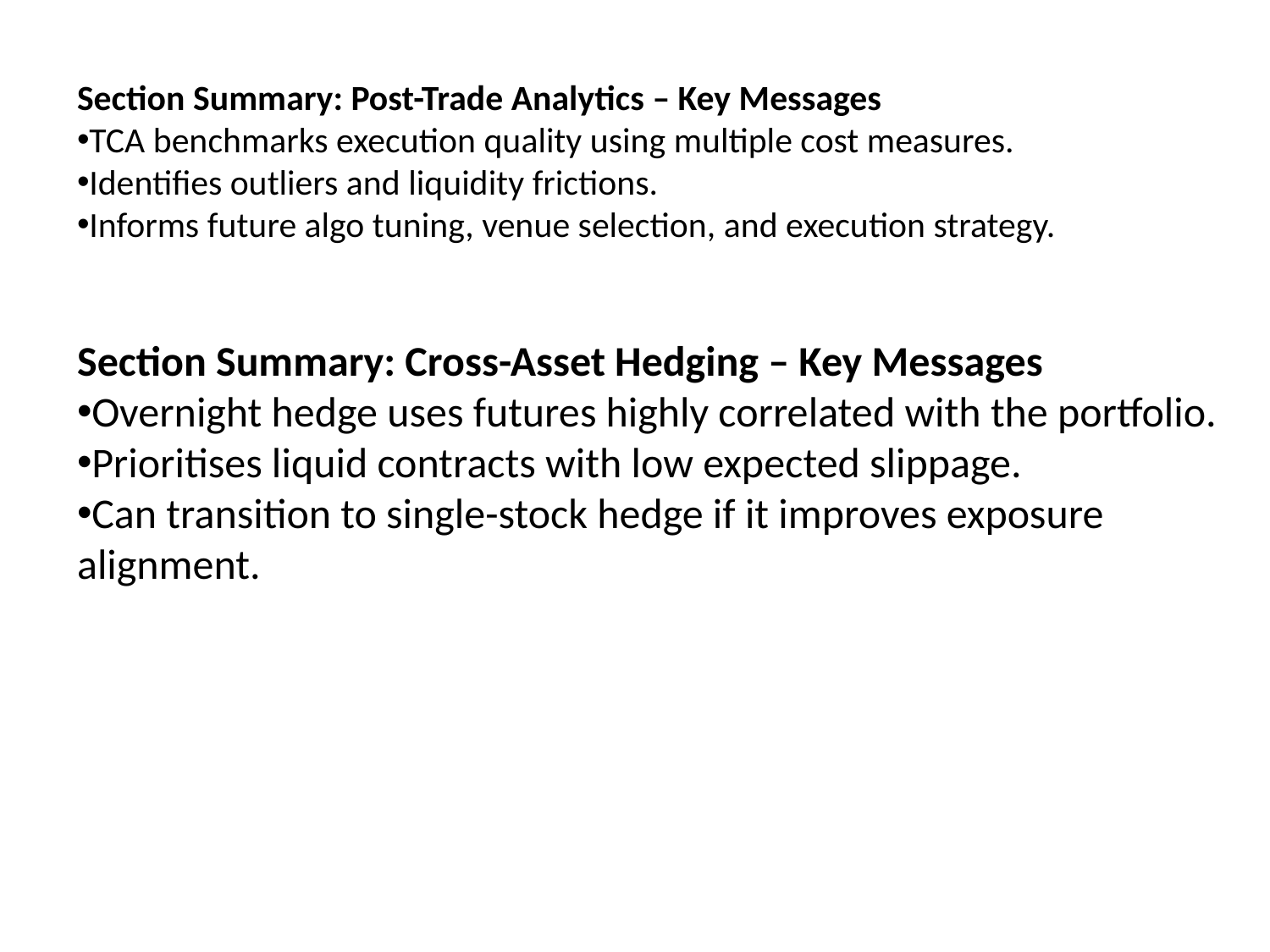

Section Summary: Post-Trade Analytics – Key Messages
TCA benchmarks execution quality using multiple cost measures.
Identifies outliers and liquidity frictions.
Informs future algo tuning, venue selection, and execution strategy.

Section Summary: Cross-Asset Hedging – Key Messages
Overnight hedge uses futures highly correlated with the portfolio.
Prioritises liquid contracts with low expected slippage.
Can transition to single-stock hedge if it improves exposure alignment.